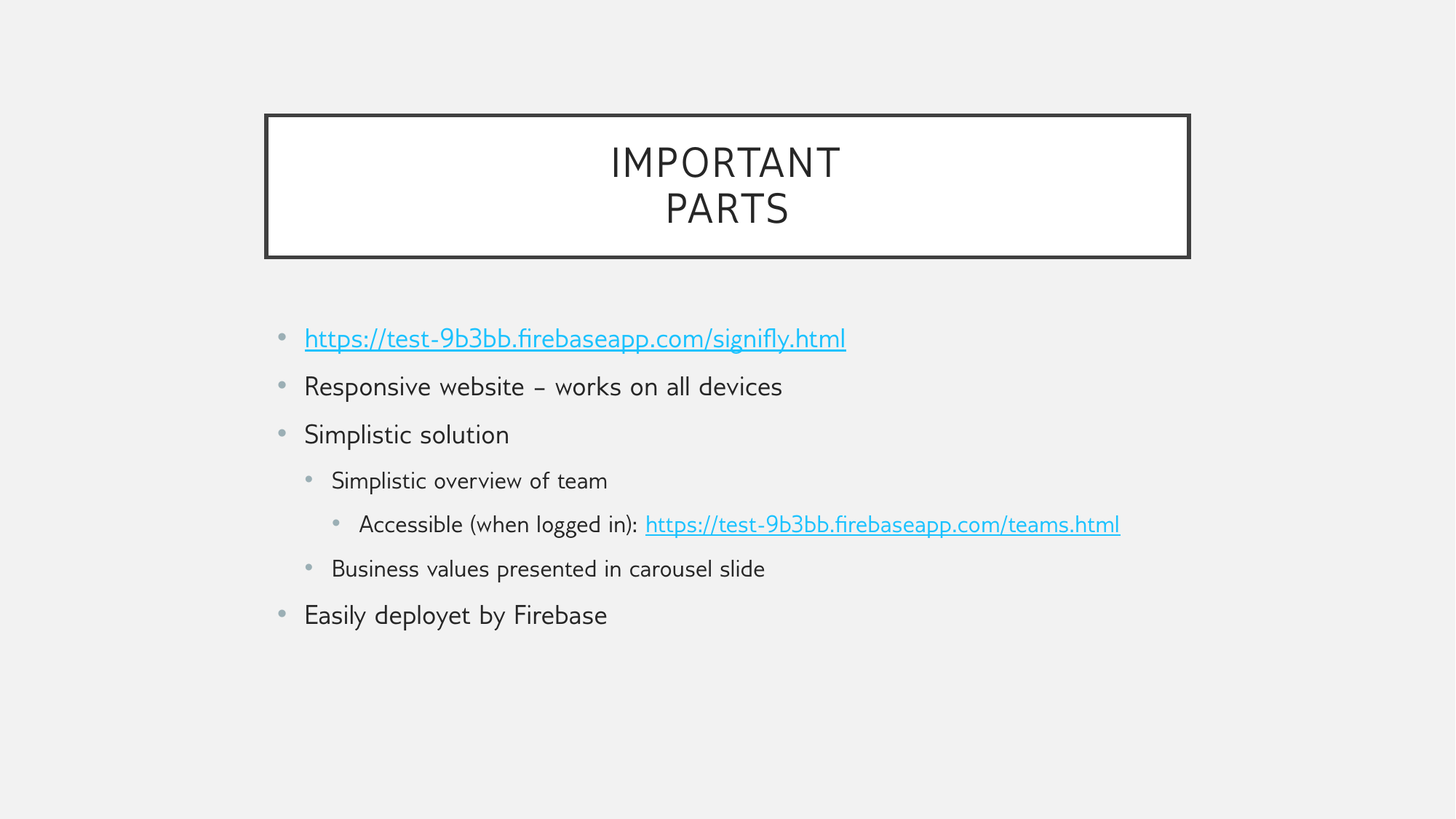

# Important parts
https://test-9b3bb.firebaseapp.com/signifly.html
Responsive website – works on all devices
Simplistic solution
Simplistic overview of team
Accessible (when logged in): https://test-9b3bb.firebaseapp.com/teams.html
Business values presented in carousel slide
Easily deployet by Firebase